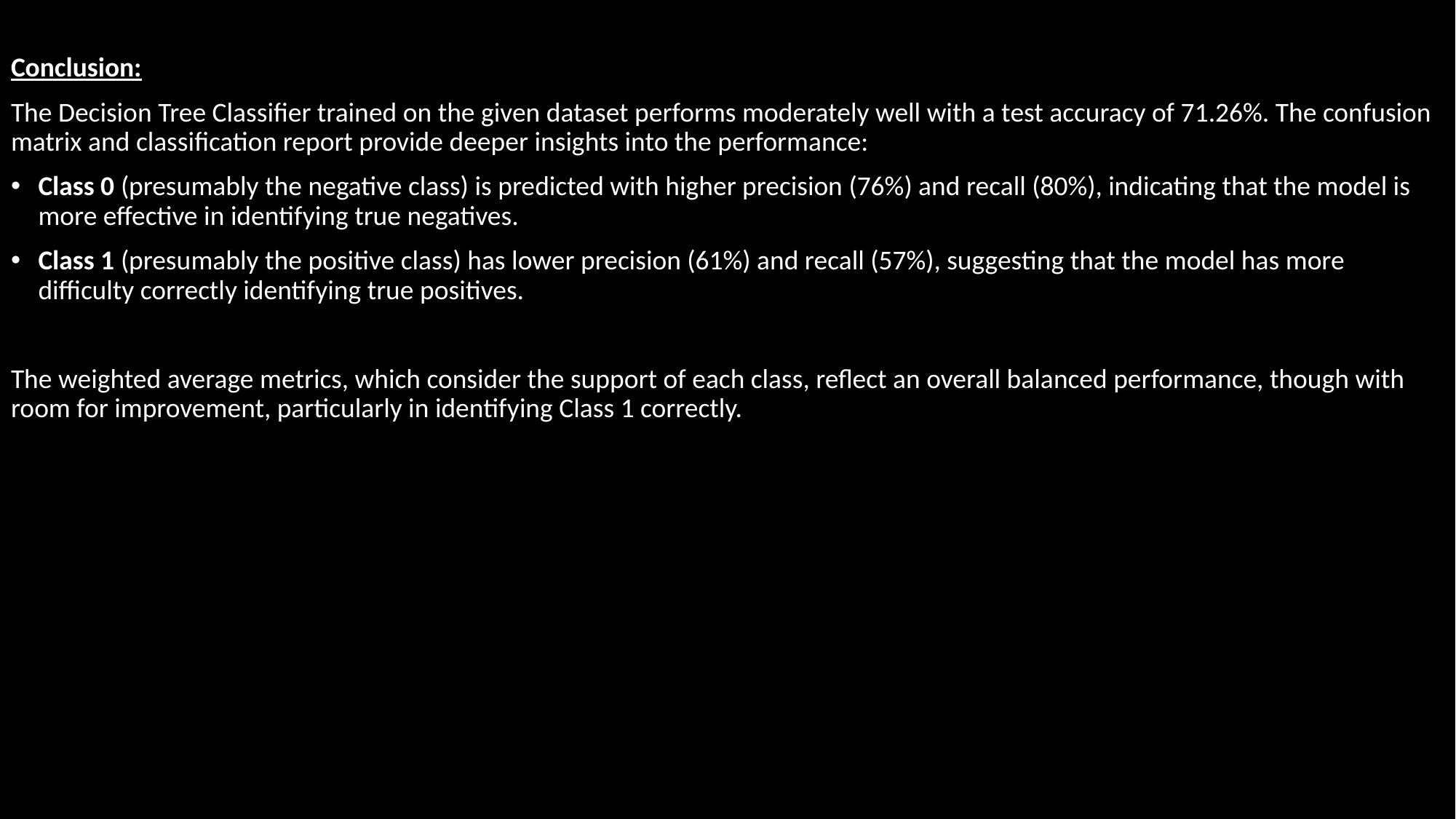

Conclusion:
The Decision Tree Classifier trained on the given dataset performs moderately well with a test accuracy of 71.26%. The confusion matrix and classification report provide deeper insights into the performance:
Class 0 (presumably the negative class) is predicted with higher precision (76%) and recall (80%), indicating that the model is more effective in identifying true negatives.
Class 1 (presumably the positive class) has lower precision (61%) and recall (57%), suggesting that the model has more difficulty correctly identifying true positives.

The weighted average metrics, which consider the support of each class, reflect an overall balanced performance, though with room for improvement, particularly in identifying Class 1 correctly.